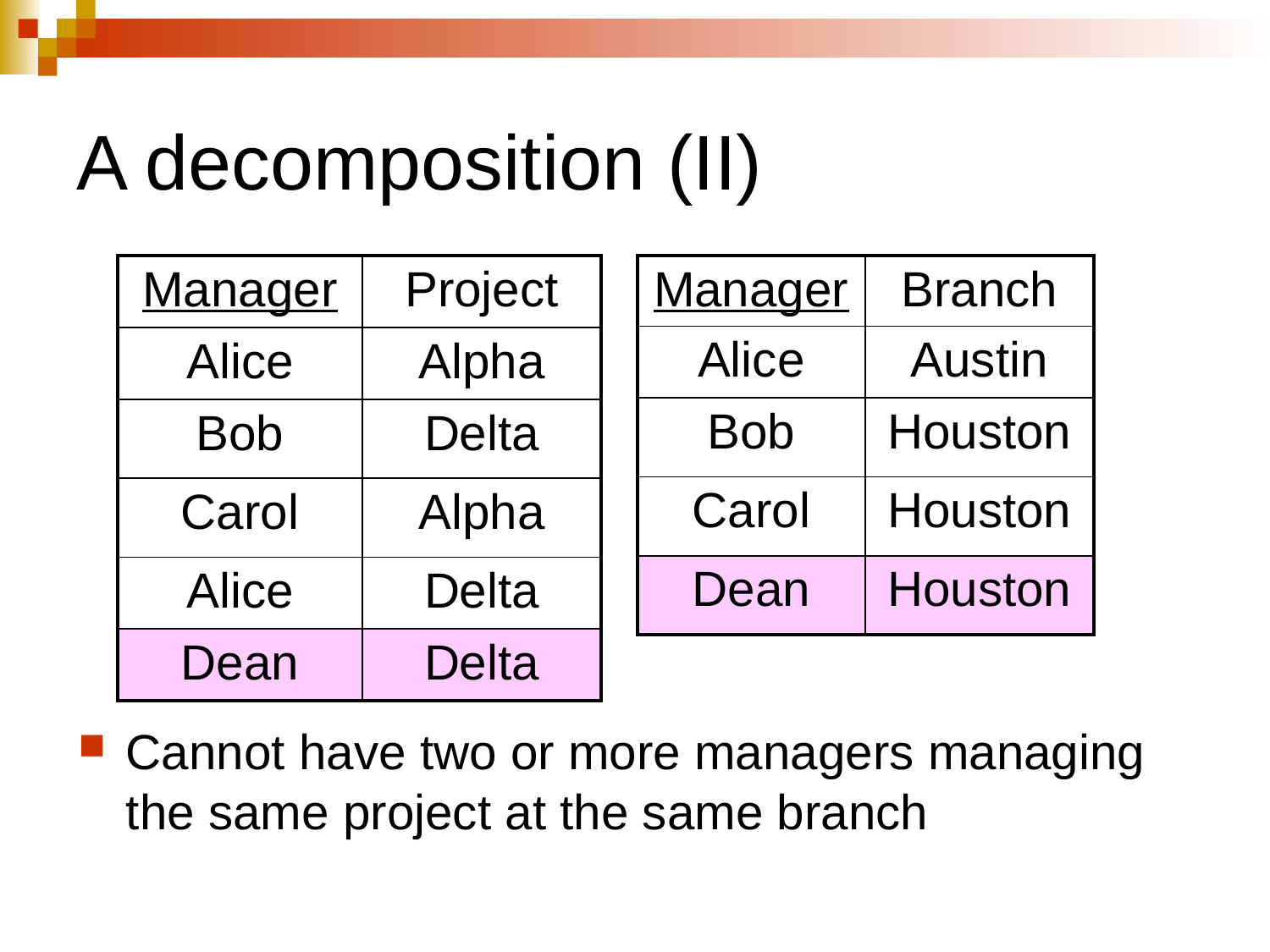

# A decomposition (II)
| Manager | Project |
| --- | --- |
| Alice | Alpha |
| Bob | Delta |
| Carol | Alpha |
| Alice | Delta |
| Dean | Delta |
| Manager | Branch |
| --- | --- |
| Alice | Austin |
| Bob | Houston |
| Carol | Houston |
| Dean | Houston |
Cannot have two or more managers managing the same project at the same branch